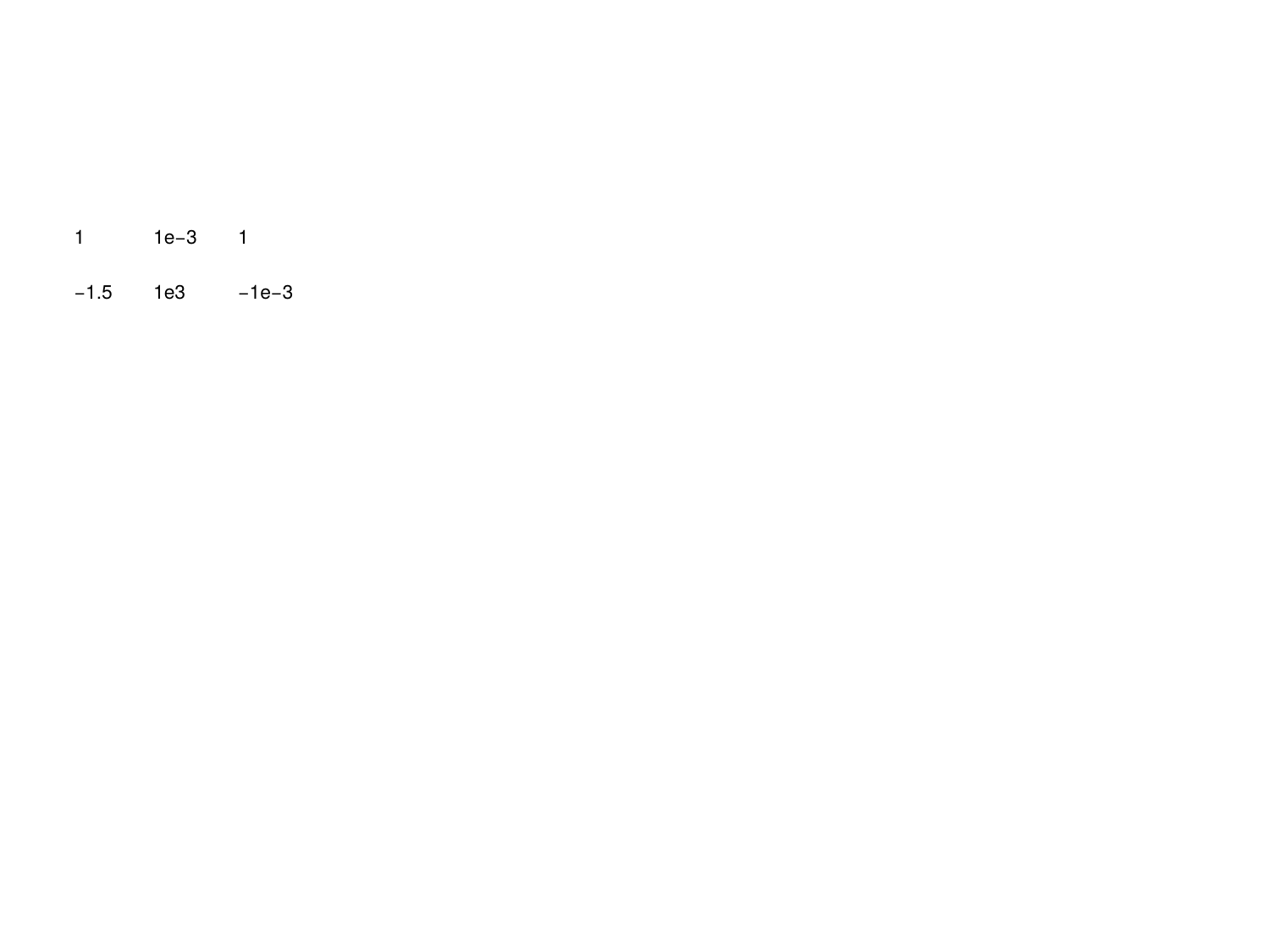

| 1 | 1e−3 | 1 |
| --- | --- | --- |
| −1.5 | 1e3 | −1e−3 |